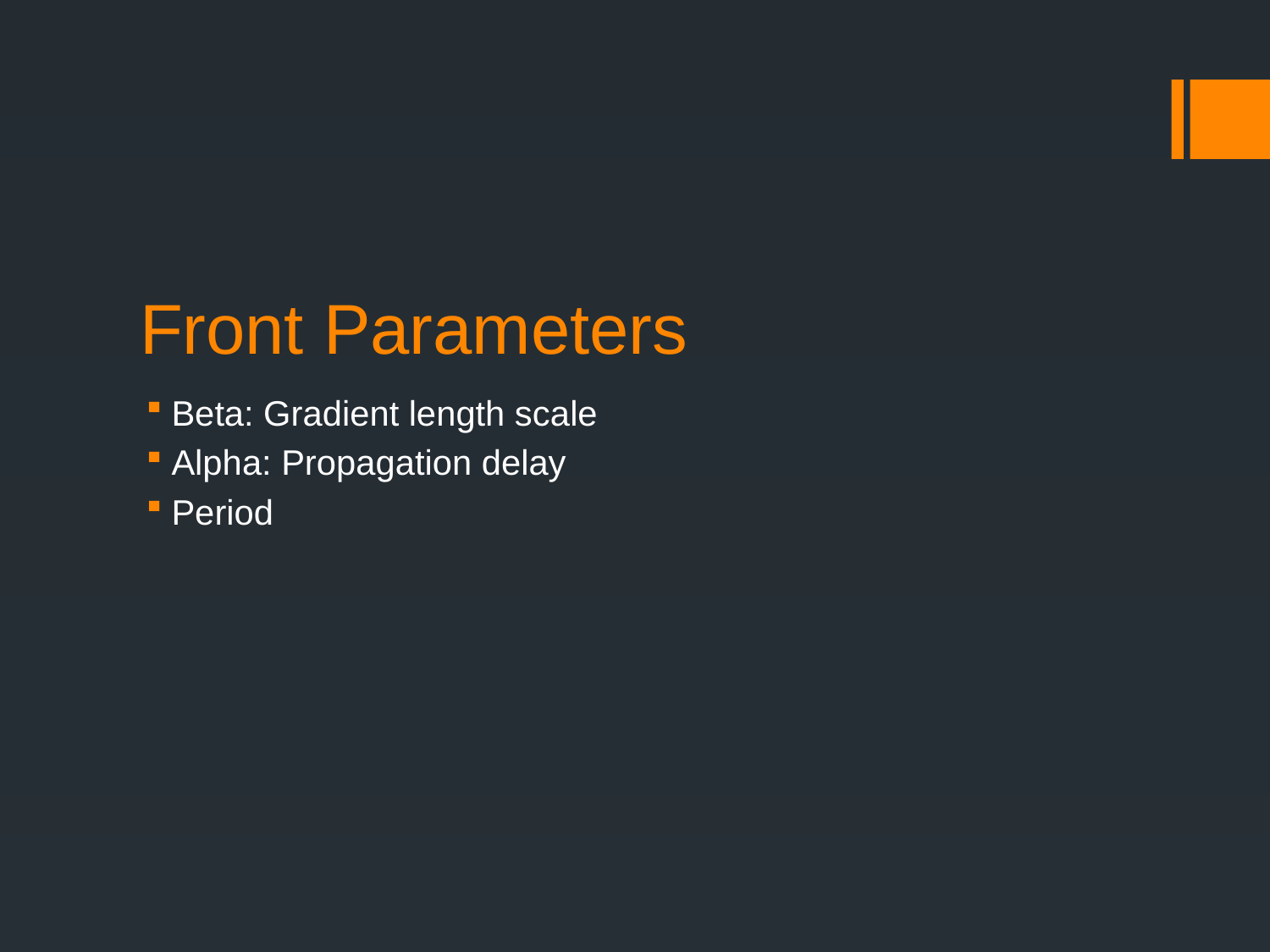

# Front Parameters
Beta: Gradient length scale
Alpha: Propagation delay
Period